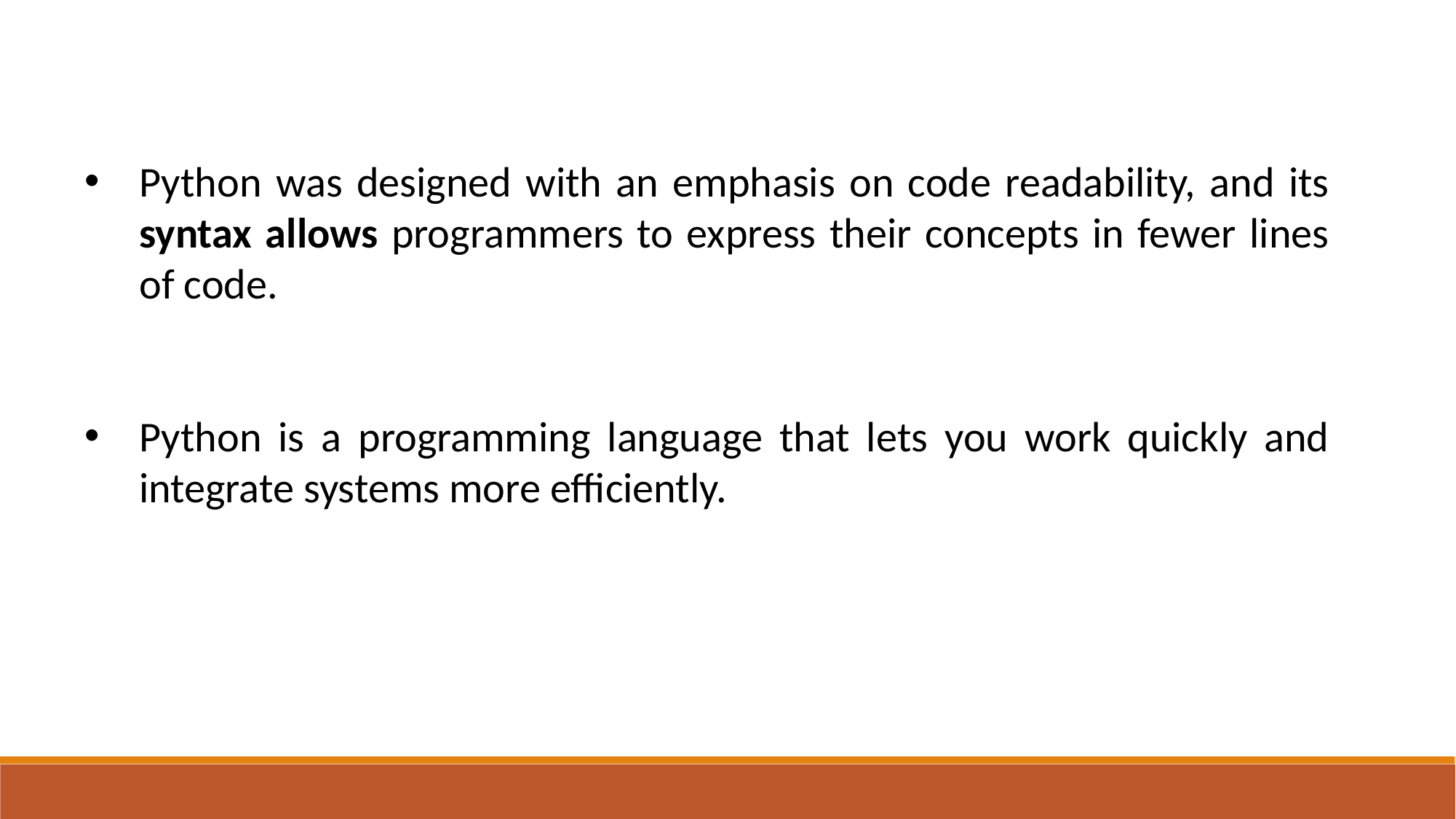

Python was designed with an emphasis on code readability, and its syntax allows programmers to express their concepts in fewer lines of code.

Python is a programming language that lets you work quickly and integrate systems more efficiently.